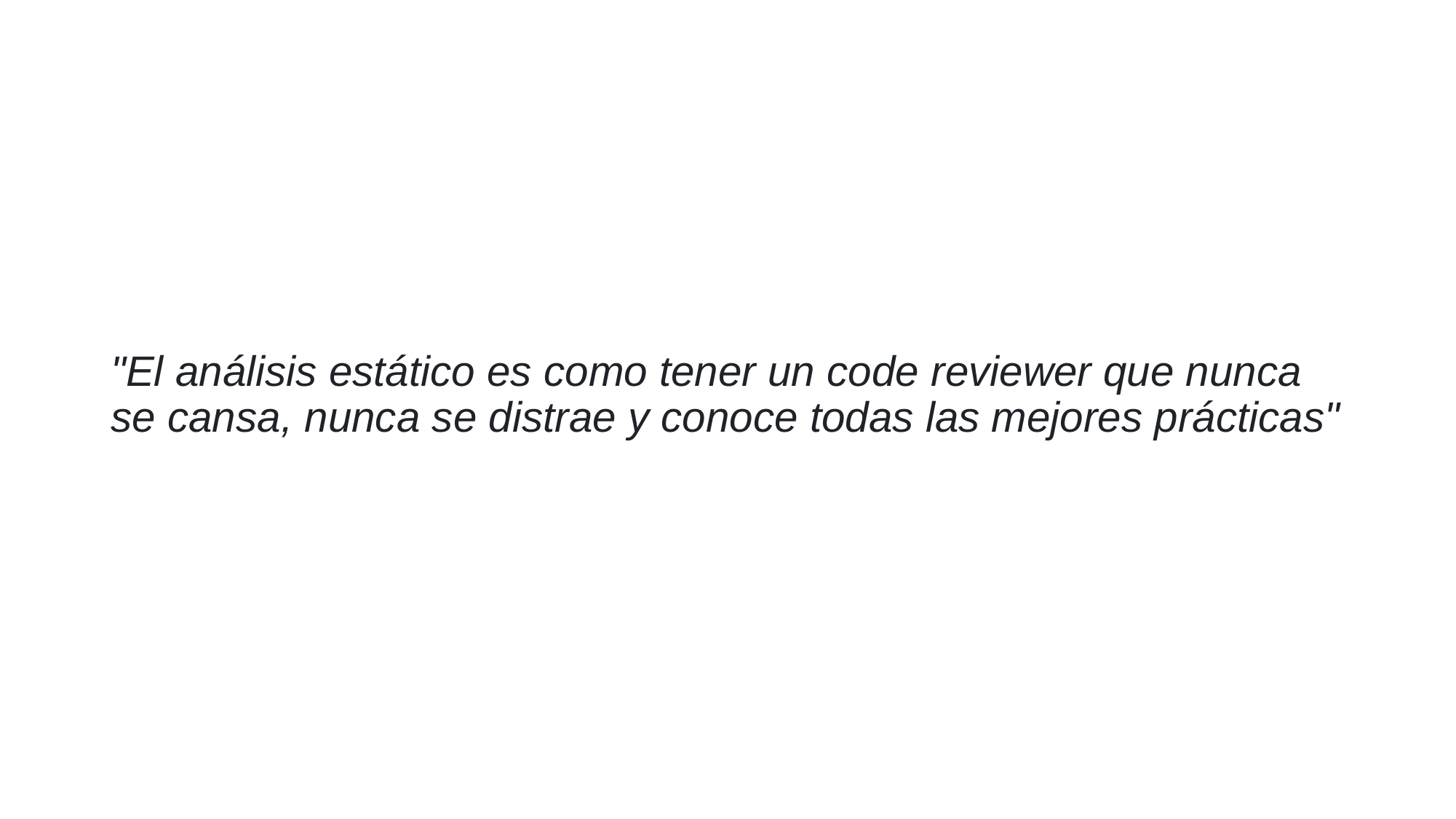

"El análisis estático es como tener un code reviewer que nunca se cansa, nunca se distrae y conoce todas las mejores prácticas"